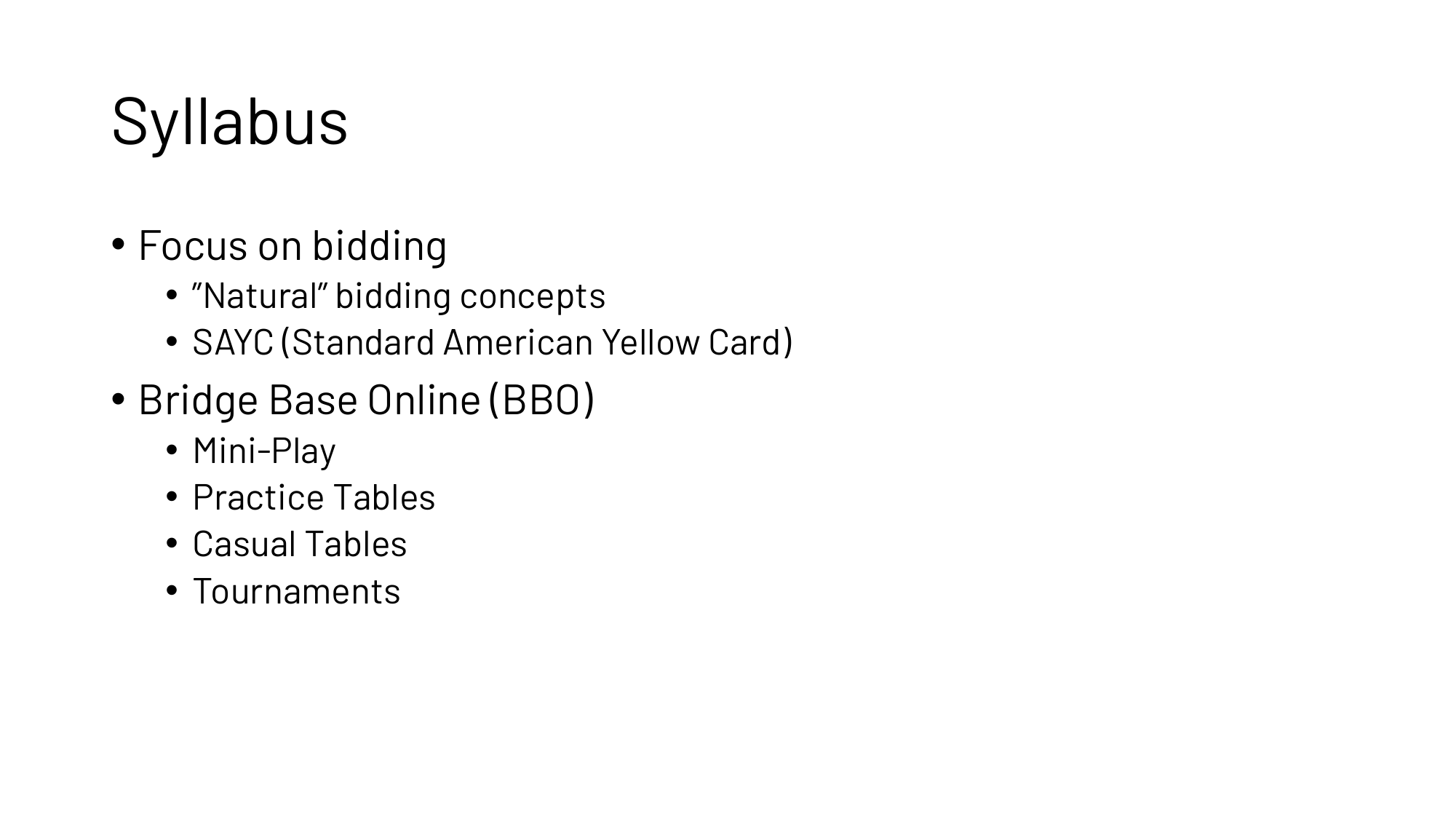

# Syllabus
Focus on bidding
”Natural” bidding concepts
SAYC (Standard American Yellow Card)
Bridge Base Online (BBO)
Mini-Play
Practice Tables
Casual Tables
Tournaments